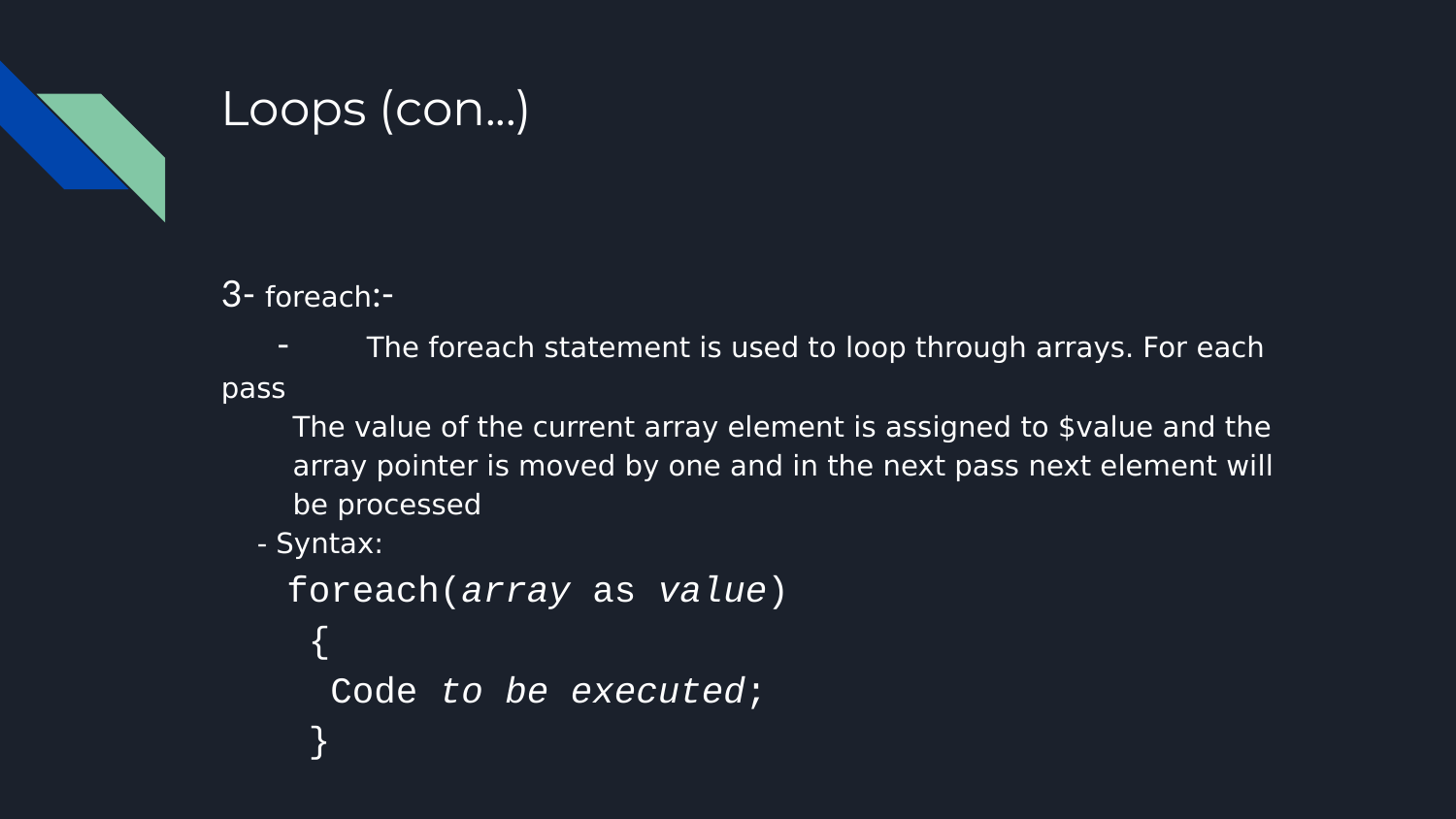

# Loops (con...)

3- foreach:-
      - 	The foreach statement is used to loop through arrays. For each pass
        The value of the current array element is assigned to $value and the
        array pointer is moved by one and in the next pass next element will
        be processed
    - Syntax:
       foreach(array as value)
    {
     Code to be executed;
    }